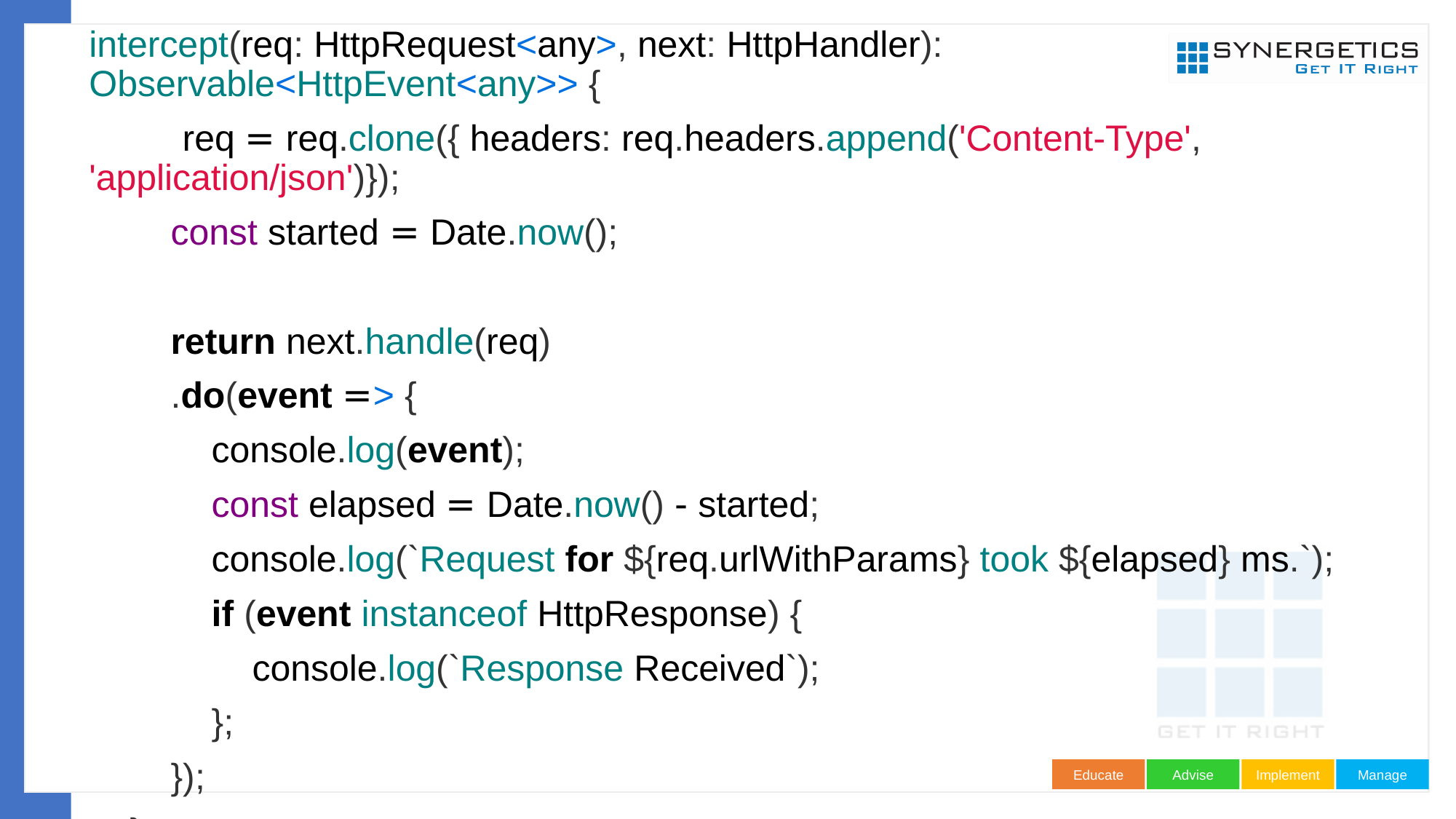

intercept(req: HttpRequest<any>, next: HttpHandler): Observable<HttpEvent<any>> {
         req = req.clone({ headers: req.headers.append('Content-Type', 'application/json')});
        const started = Date.now();

        return next.handle(req)
        .do(event => {
            console.log(event);
            const elapsed = Date.now() - started;
            console.log(`Request for ${req.urlWithParams} took ${elapsed} ms.`);
            if (event instanceof HttpResponse) {
                console.log(`Response Received`);
            };
        });
    }